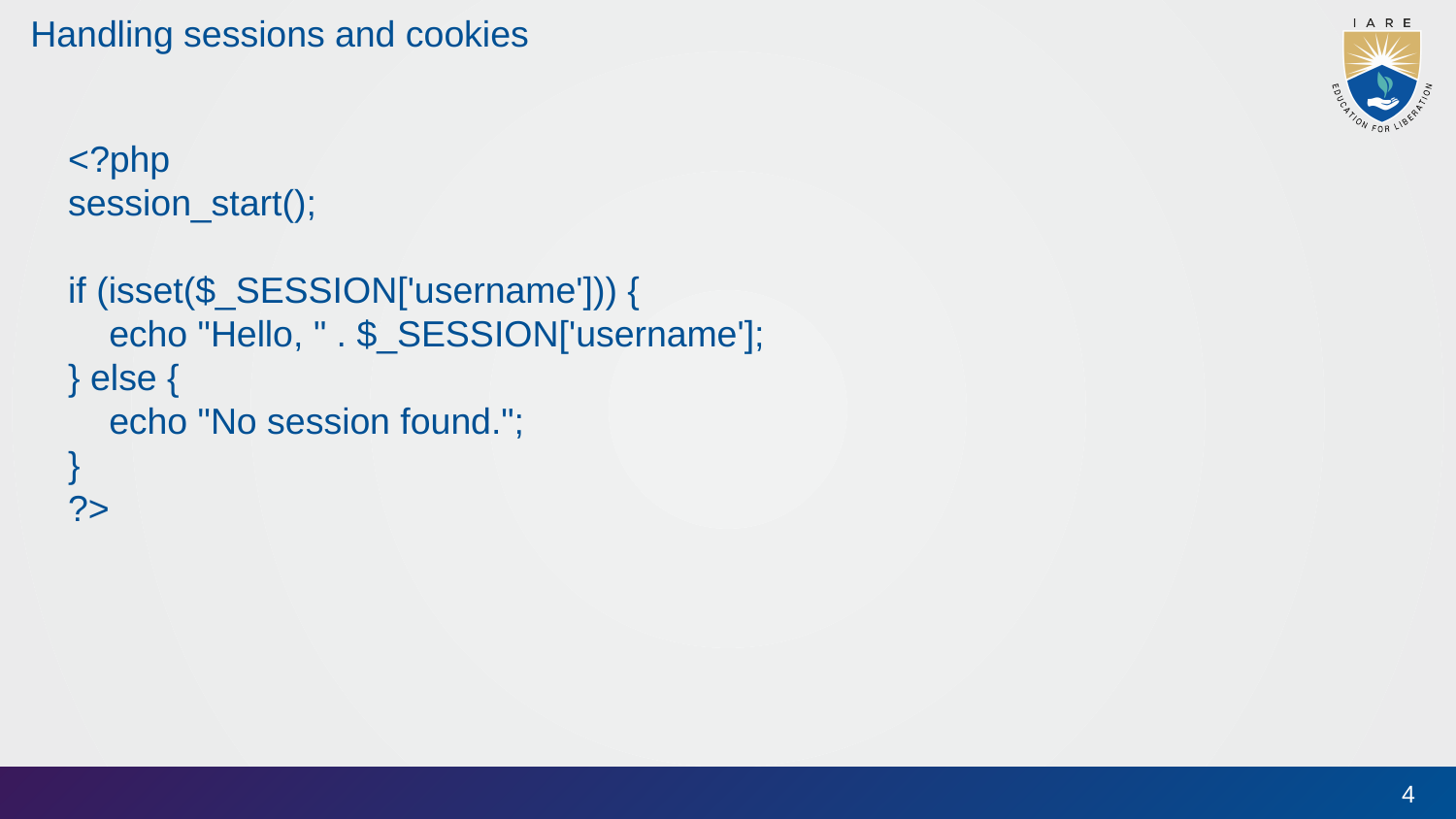

# Handling sessions and cookies
<?php
session_start();

if (isset($_SESSION['username'])) {
    echo "Hello, " . $_SESSION['username'];
} else {
    echo "No session found.";
}
?>
4